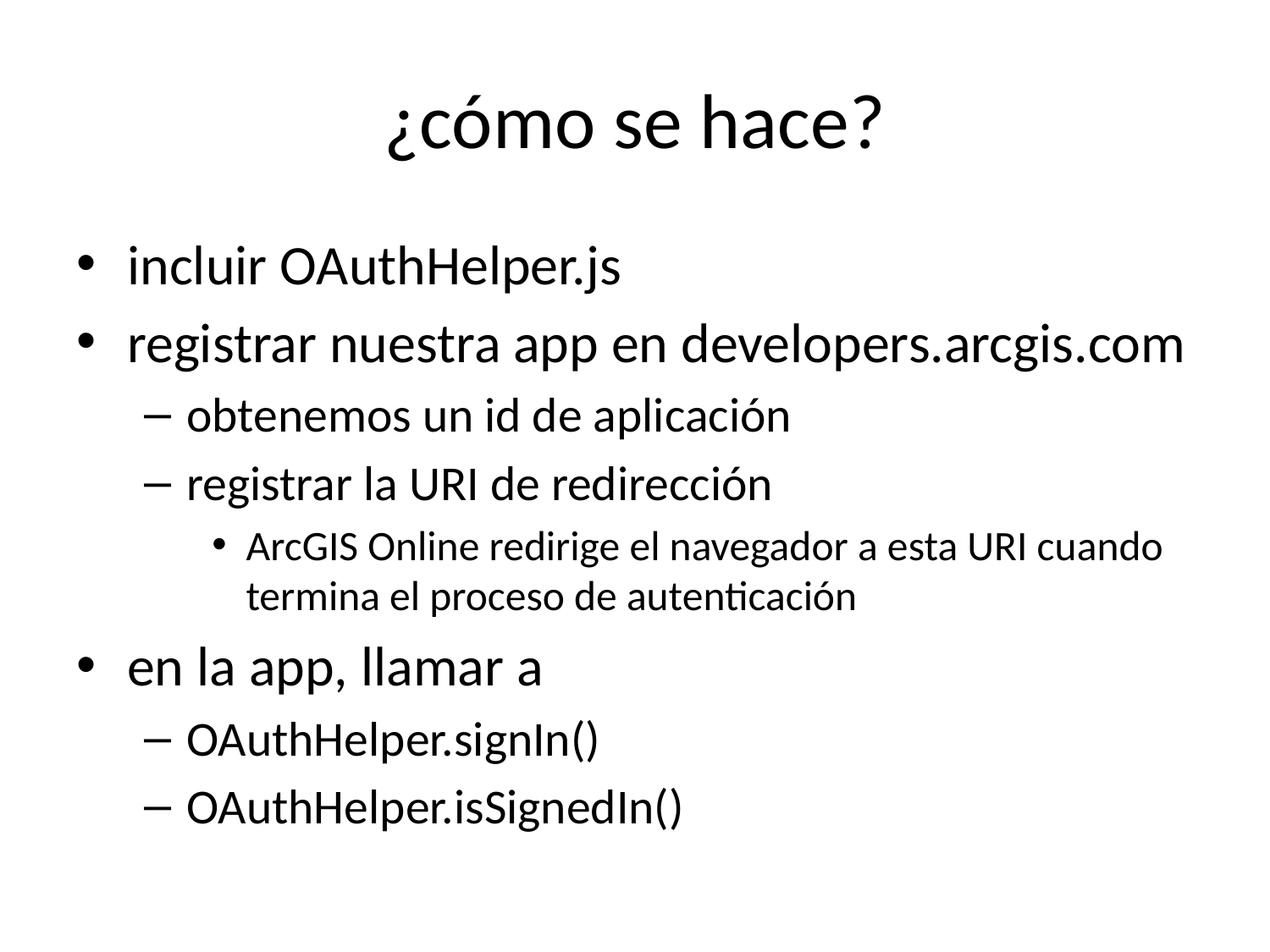

# ¿cómo se hace?
incluir OAuthHelper.js
registrar nuestra app en developers.arcgis.com
obtenemos un id de aplicación
registrar la URI de redirección
ArcGIS Online redirige el navegador a esta URI cuando termina el proceso de autenticación
en la app, llamar a
OAuthHelper.signIn()
OAuthHelper.isSignedIn()